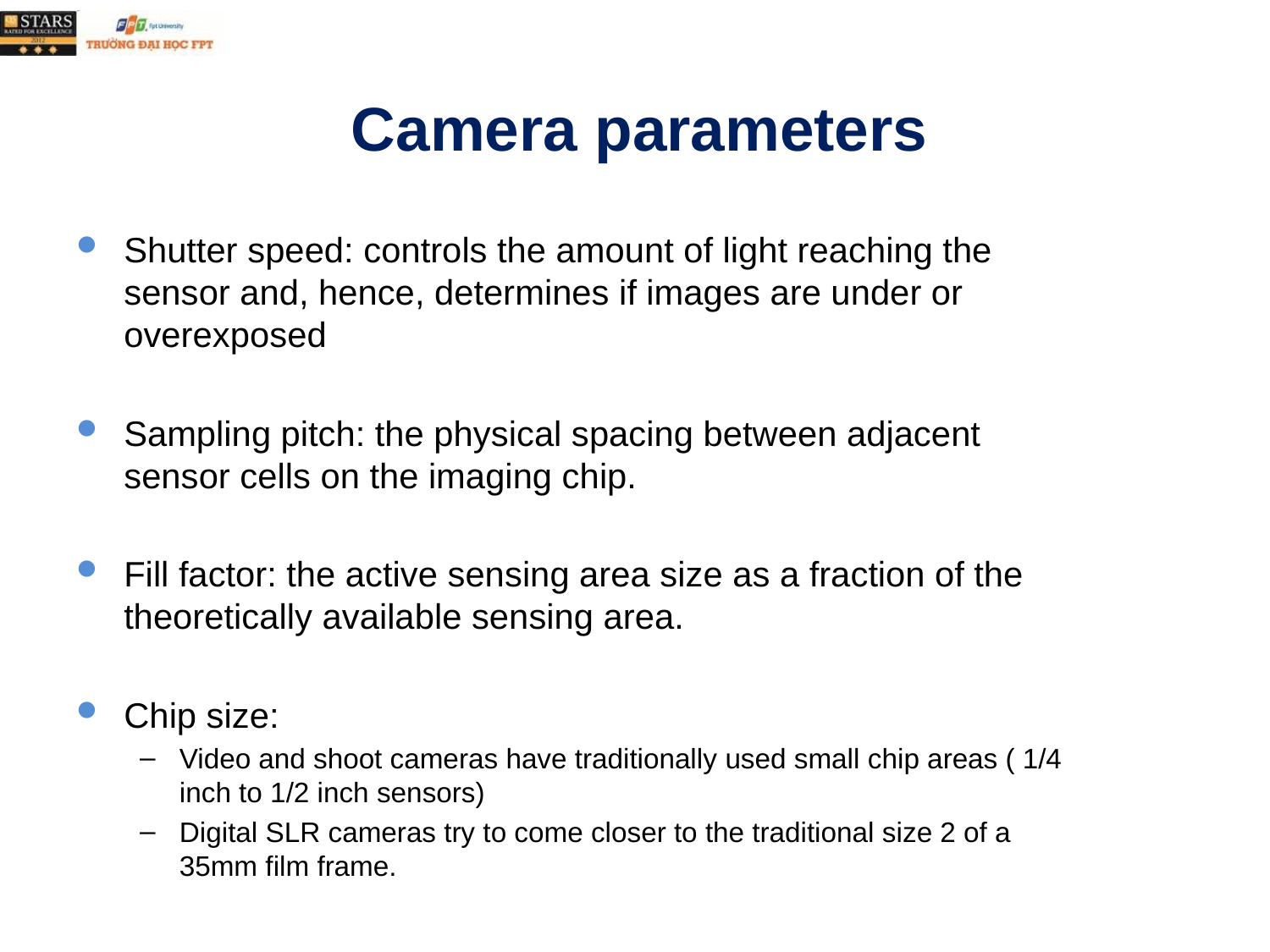

# Camera parameters
Shutter speed: controls the amount of light reaching the sensor and, hence, determines if images are under or overexposed

Sampling pitch: the physical spacing between adjacent sensor cells on the imaging chip.

Fill factor: the active sensing area size as a fraction of the theoretically available sensing area.

Chip size:
Video and shoot cameras have traditionally used small chip areas ( 1/4 inch to 1/2 inch sensors)
Digital SLR cameras try to come closer to the traditional size 2 of a 35mm film frame.